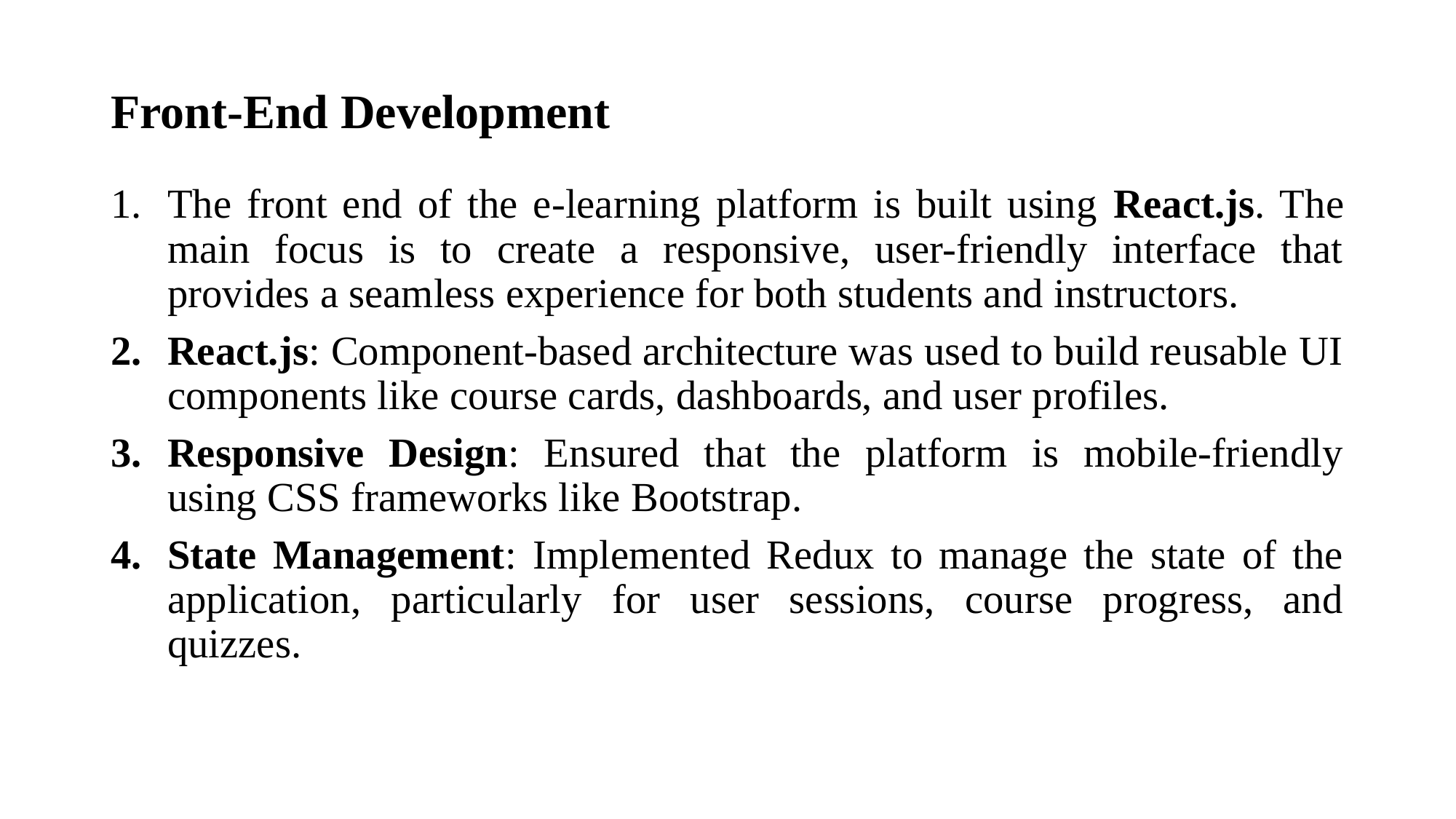

# Front-End Development
The front end of the e-learning platform is built using React.js. The main focus is to create a responsive, user-friendly interface that provides a seamless experience for both students and instructors.
React.js: Component-based architecture was used to build reusable UI components like course cards, dashboards, and user profiles.
Responsive Design: Ensured that the platform is mobile-friendly using CSS frameworks like Bootstrap.
State Management: Implemented Redux to manage the state of the application, particularly for user sessions, course progress, and quizzes.